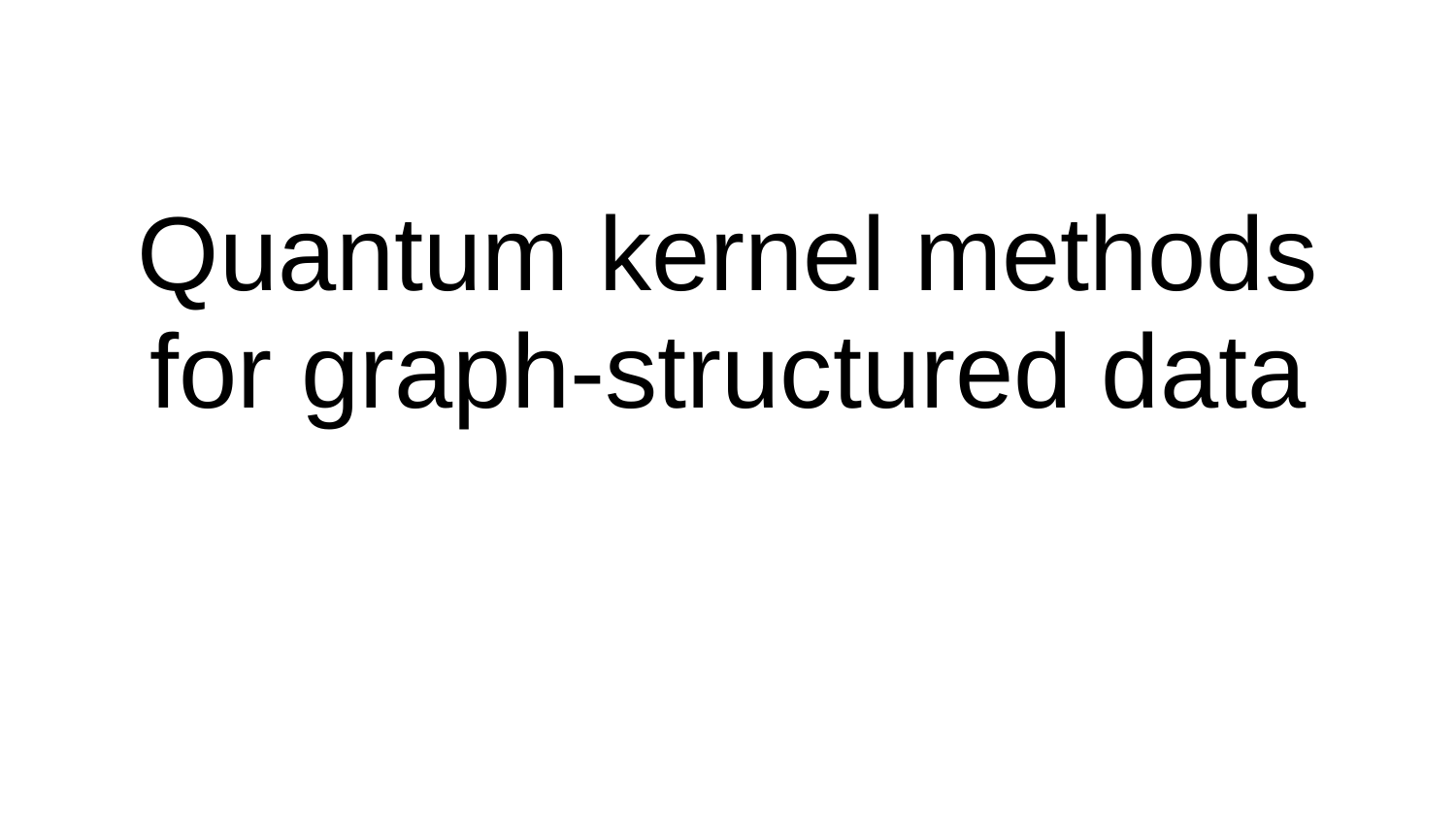

# Quantum kernel methods for graph-structured data